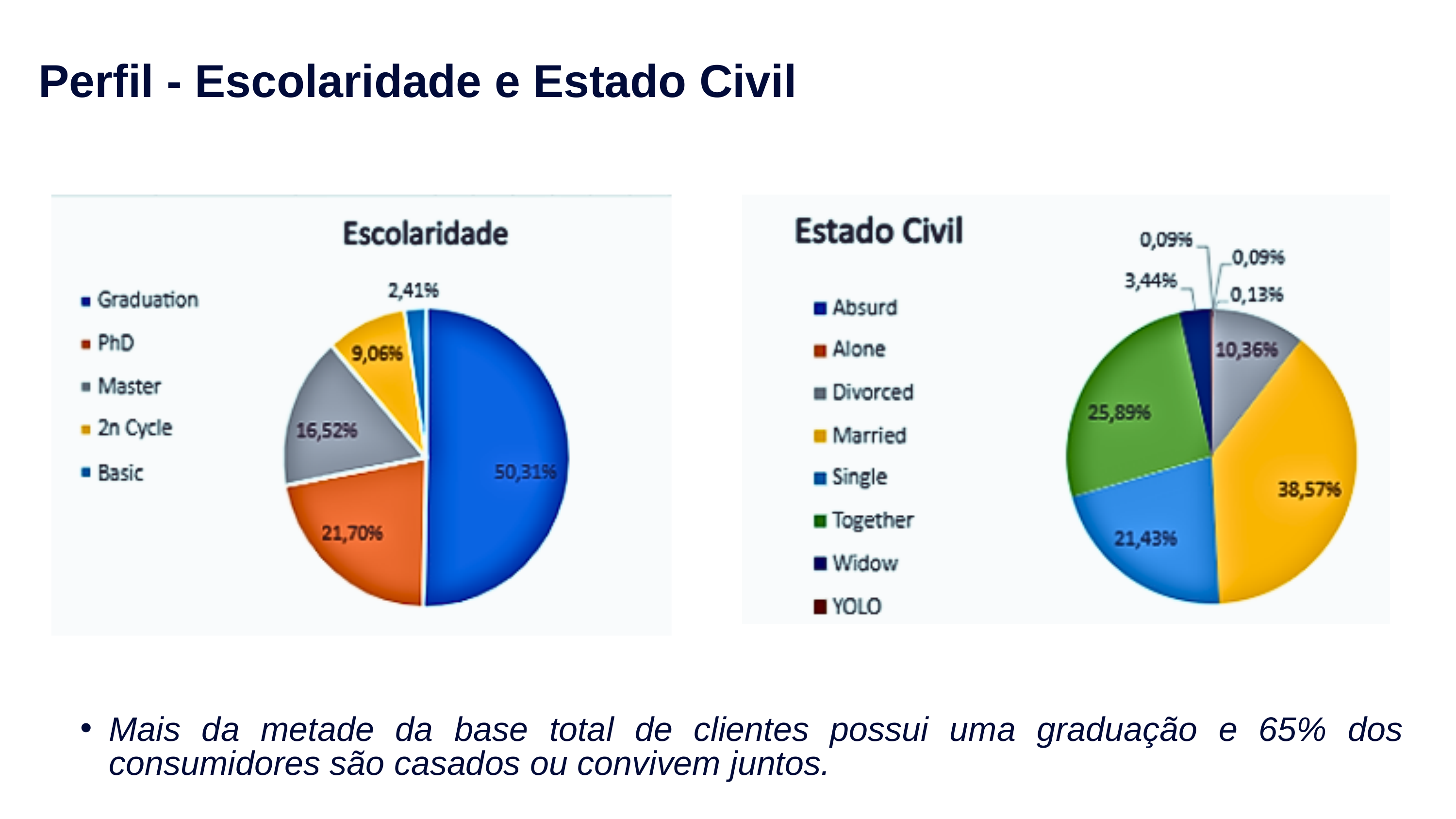

Perfil - Escolaridade e Estado Civil

Mais da metade da base total de clientes possui uma graduação e 65% dos consumidores são casados ou convivem juntos.